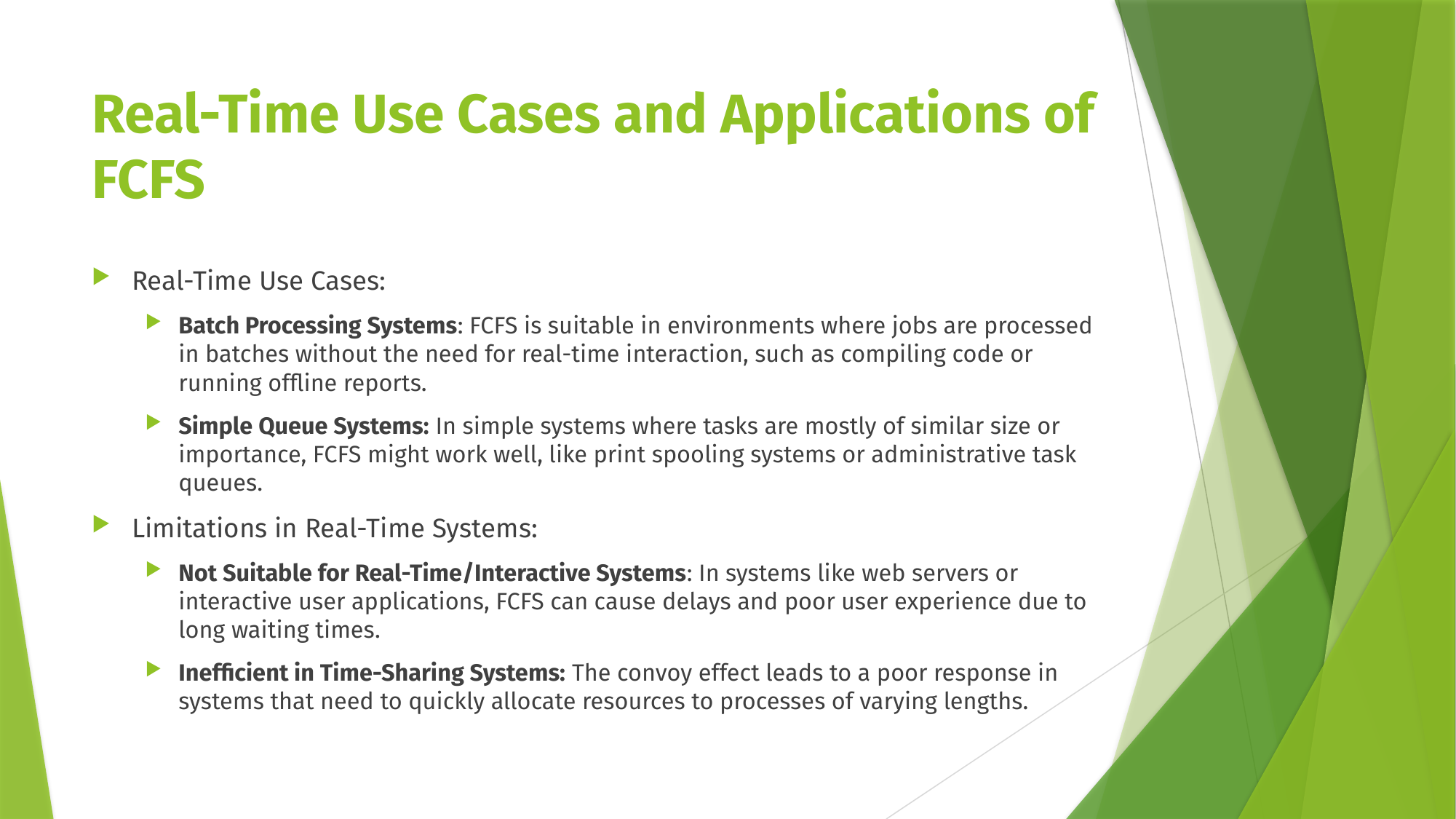

# Real-Time Use Cases and Applications of FCFS
Real-Time Use Cases:
Batch Processing Systems: FCFS is suitable in environments where jobs are processed in batches without the need for real-time interaction, such as compiling code or running offline reports.
Simple Queue Systems: In simple systems where tasks are mostly of similar size or importance, FCFS might work well, like print spooling systems or administrative task queues.
Limitations in Real-Time Systems:
Not Suitable for Real-Time/Interactive Systems: In systems like web servers or interactive user applications, FCFS can cause delays and poor user experience due to long waiting times.
Inefficient in Time-Sharing Systems: The convoy effect leads to a poor response in systems that need to quickly allocate resources to processes of varying lengths.